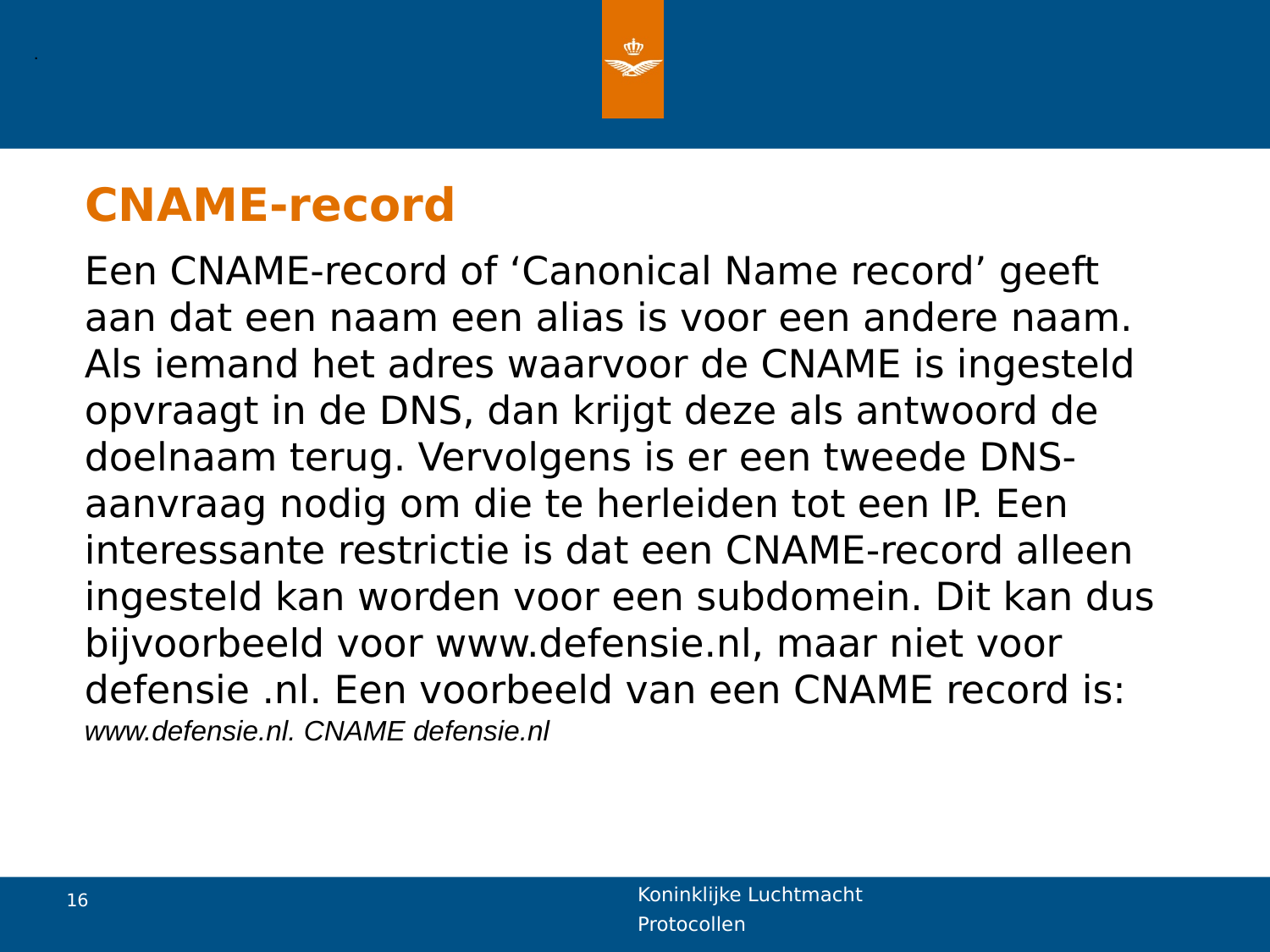

.
# CNAME-record
Een CNAME-record of ‘Canonical Name record’ geeft aan dat een naam een alias is voor een andere naam. Als iemand het adres waarvoor de CNAME is ingesteld opvraagt in de DNS, dan krijgt deze als antwoord de doelnaam terug. Vervolgens is er een tweede DNS-aanvraag nodig om die te herleiden tot een IP. Een interessante restrictie is dat een CNAME-record alleen ingesteld kan worden voor een subdomein. Dit kan dus bijvoorbeeld voor www.defensie.nl, maar niet voor defensie .nl. Een voorbeeld van een CNAME record is:
www.defensie.nl. CNAME defensie.nl